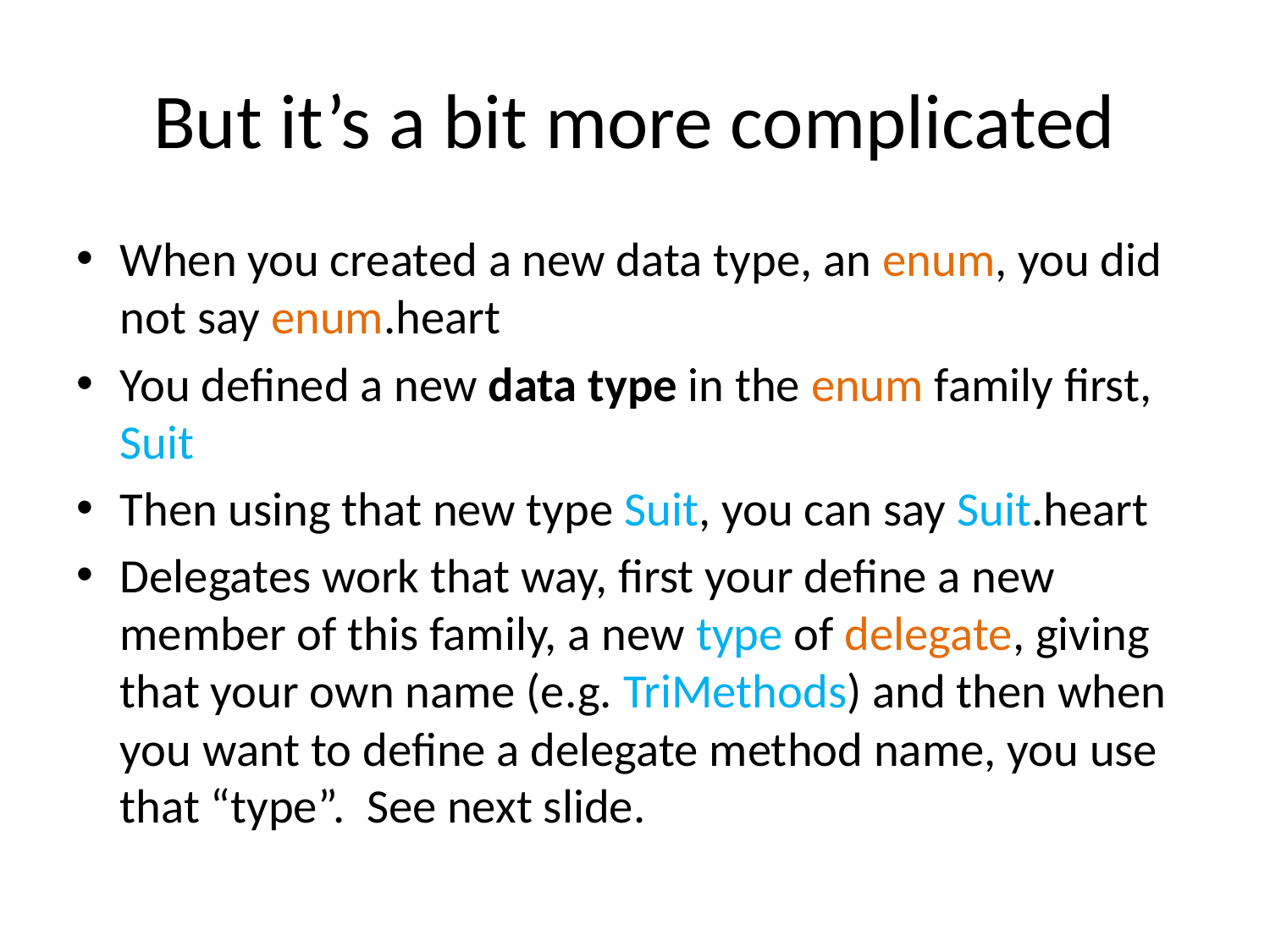

# But it’s a bit more complicated
When you created a new data type, an enum, you did not say enum.heart
You defined a new data type in the enum family first, Suit
Then using that new type Suit, you can say Suit.heart
Delegates work that way, first your define a new member of this family, a new type of delegate, giving that your own name (e.g. TriMethods) and then when you want to define a delegate method name, you use that “type”.  See next slide.